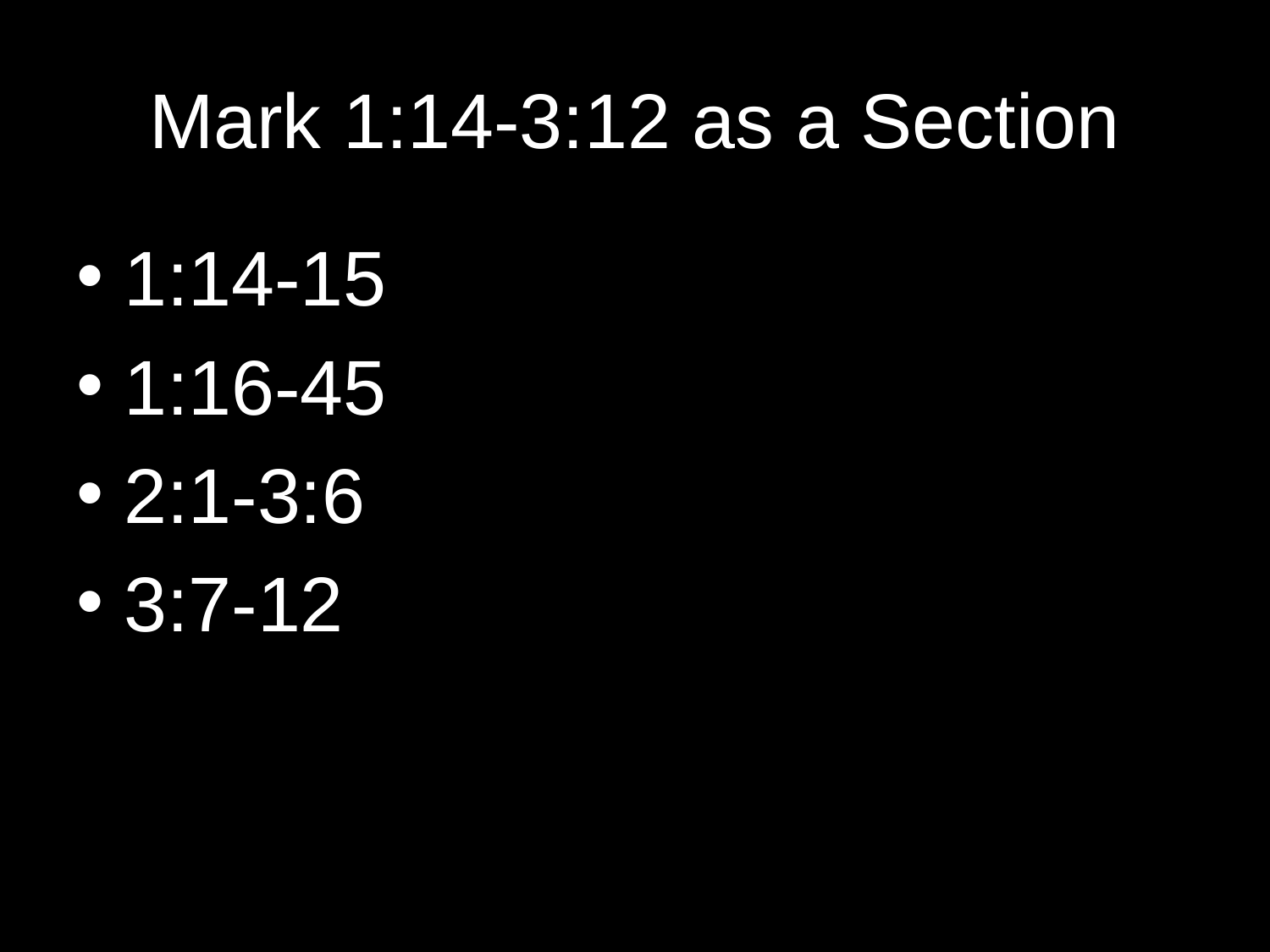

# Mark 1:14-3:12 as a Section
1:14-15
1:16-45
2:1-3:6
3:7-12